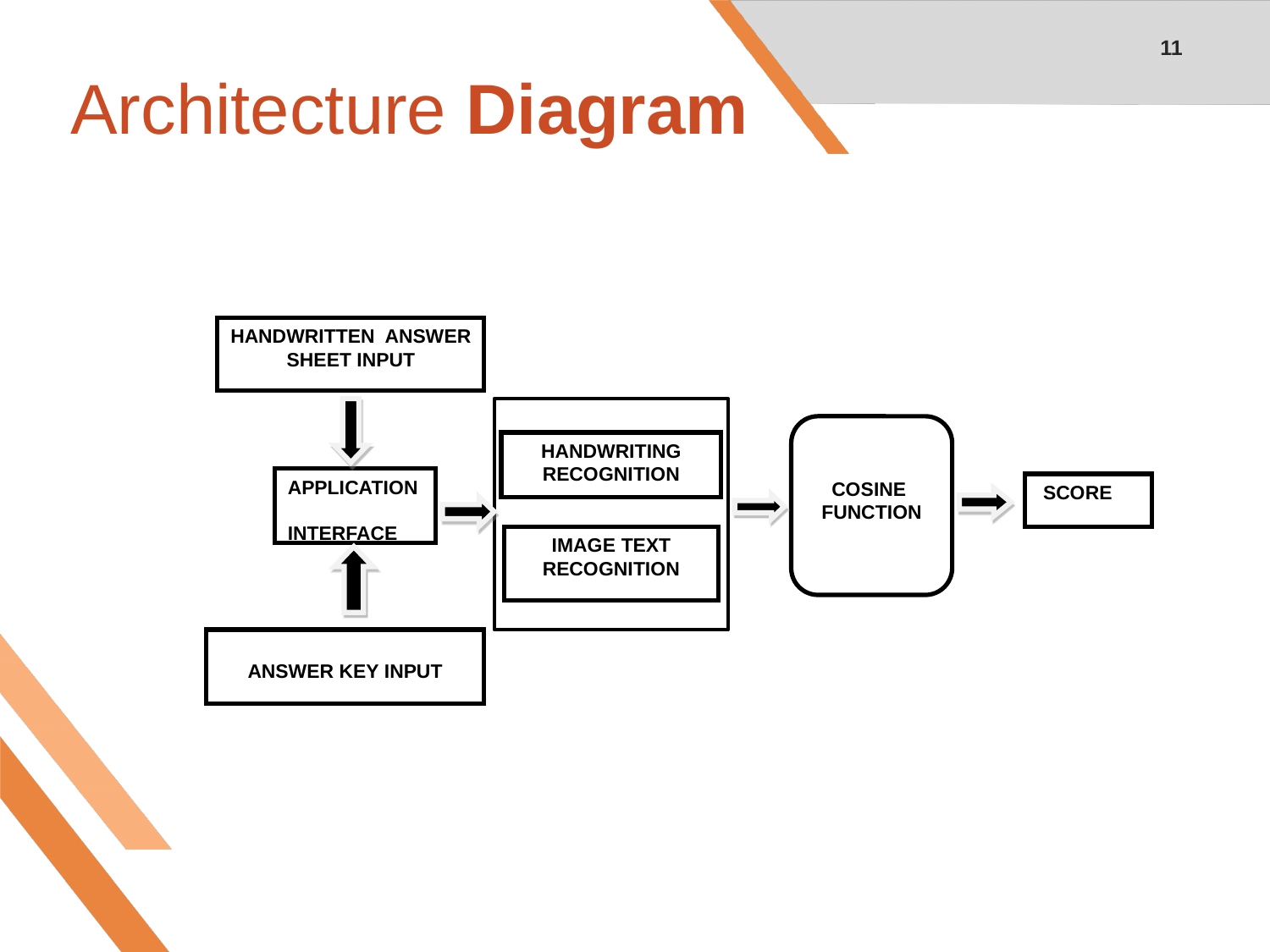

11
# Architecture Diagram

HANDWRITTEN  ANSWER SHEET INPUT

COSINE
FUNCTION
HANDWRITING
RECOGNITION
APPLICATION   INTERFACEINTERFACE
 SCORE  SCORE

IMAGE TEXT
RECOGNITION TEXT RECOGNITION

ANSWER KEY INPUT